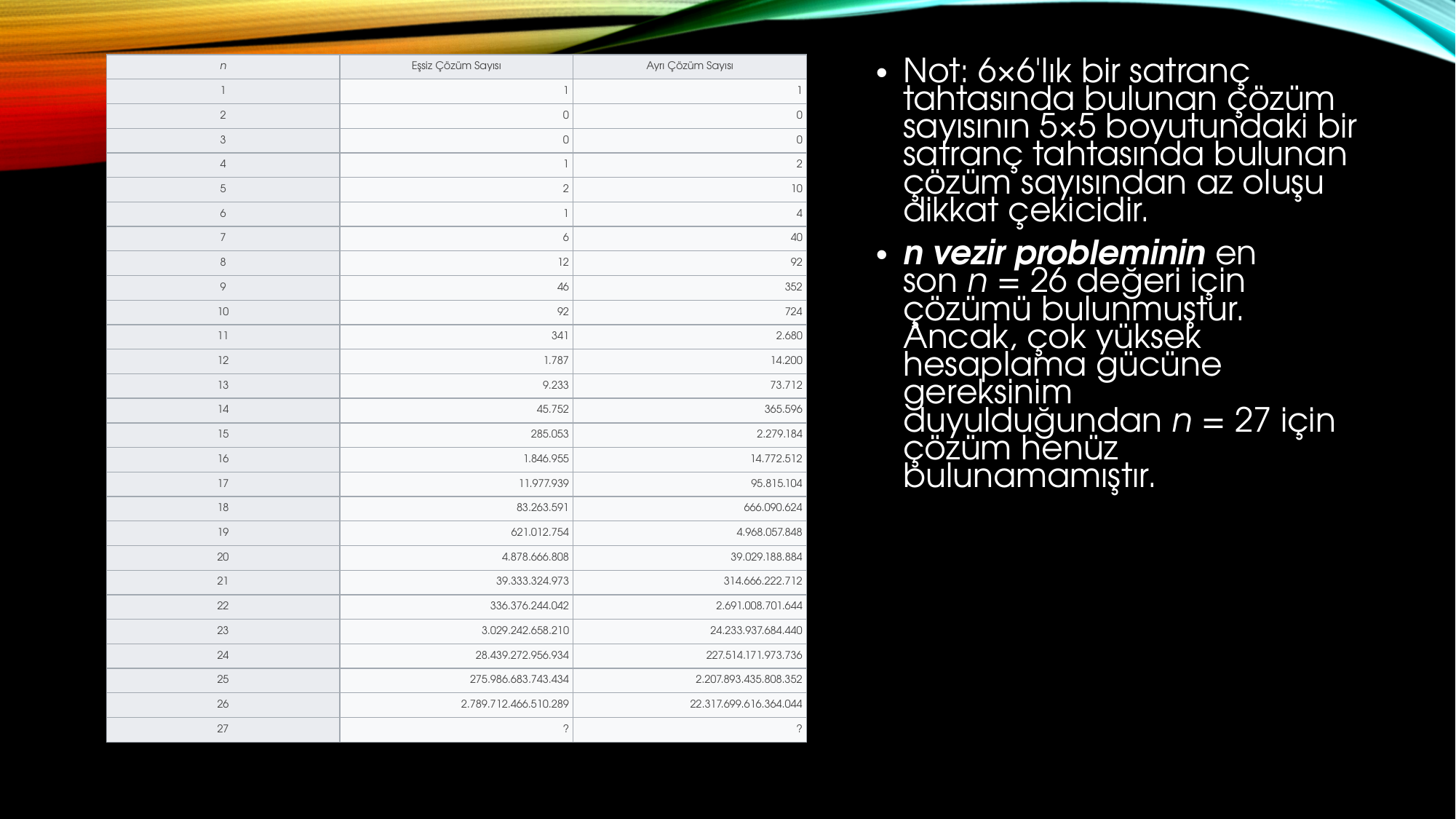

| n | Eşsiz Çözüm Sayısı | Ayrı Çözüm Sayısı |
| --- | --- | --- |
| 1 | 1 | 1 |
| 2 | 0 | 0 |
| 3 | 0 | 0 |
| 4 | 1 | 2 |
| 5 | 2 | 10 |
| 6 | 1 | 4 |
| 7 | 6 | 40 |
| 8 | 12 | 92 |
| 9 | 46 | 352 |
| 10 | 92 | 724 |
| 11 | 341 | 2.680 |
| 12 | 1.787 | 14.200 |
| 13 | 9.233 | 73.712 |
| 14 | 45.752 | 365.596 |
| 15 | 285.053 | 2.279.184 |
| 16 | 1.846.955 | 14.772.512 |
| 17 | 11.977.939 | 95.815.104 |
| 18 | 83.263.591 | 666.090.624 |
| 19 | 621.012.754 | 4.968.057.848 |
| 20 | 4.878.666.808 | 39.029.188.884 |
| 21 | 39.333.324.973 | 314.666.222.712 |
| 22 | 336.376.244.042 | 2.691.008.701.644 |
| 23 | 3.029.242.658.210 | 24.233.937.684.440 |
| 24 | 28.439.272.956.934 | 227.514.171.973.736 |
| 25 | 275.986.683.743.434 | 2.207.893.435.808.352 |
| 26 | 2.789.712.466.510.289 | 22.317.699.616.364.044 |
| 27 | ? | ? |
Not: 6×6'lık bir satranç tahtasında bulunan çözüm sayısının 5×5 boyutundaki bir satranç tahtasında bulunan çözüm sayısından az oluşu dikkat çekicidir.
n vezir probleminin en son n = 26 değeri için çözümü bulunmuştur. Ancak, çok yüksek hesaplama gücüne gereksinim duyulduğundan n = 27 için çözüm henüz bulunamamıştır.